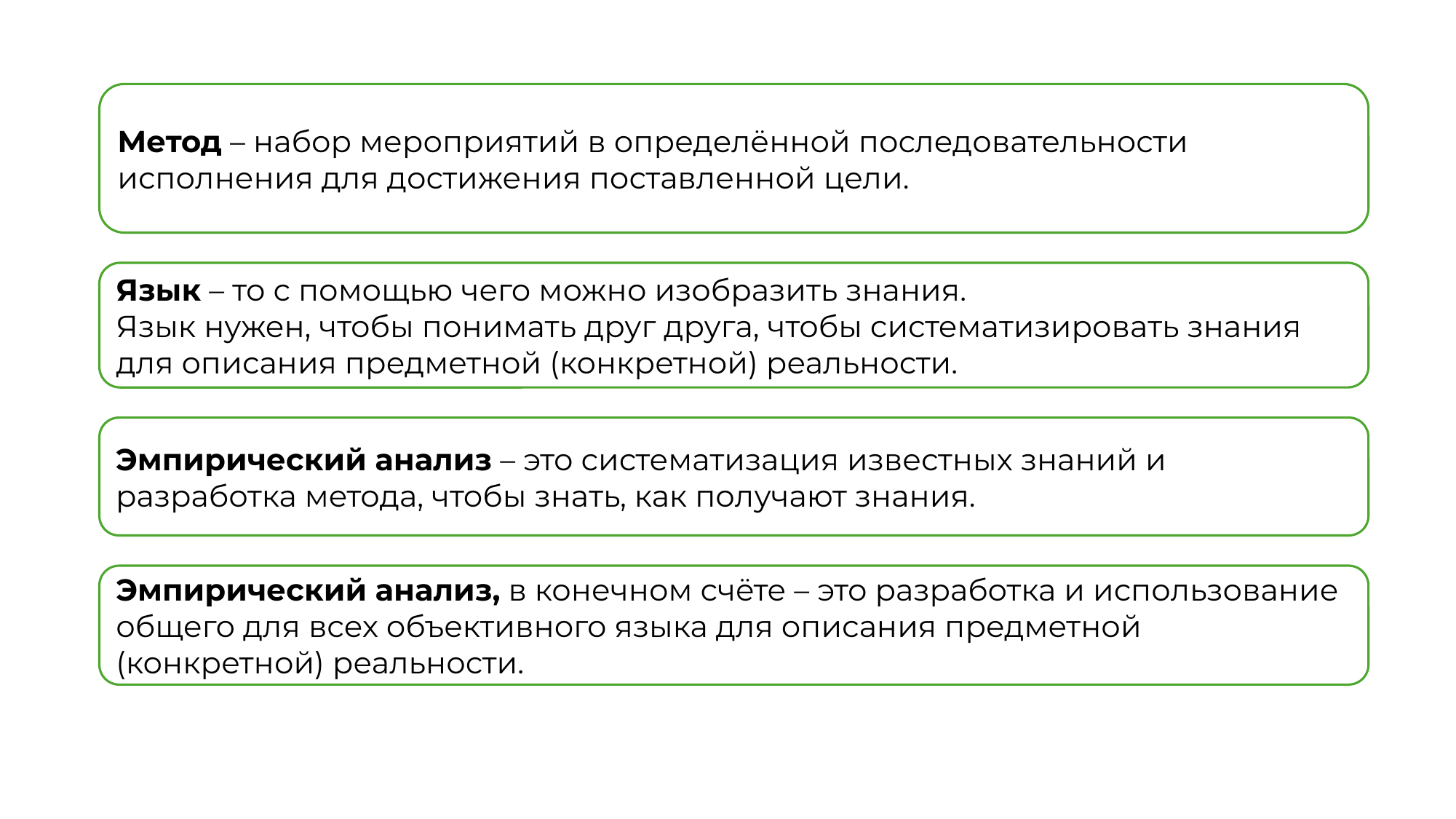

Метод – набор мероприятий в определённой последовательности исполнения для достижения поставленной цели.
Язык – то с помощью чего можно изобразить знания.
Язык нужен, чтобы понимать друг друга, чтобы систематизировать знания для описания предметной (конкретной) реальности.
Эмпирический анализ – это систематизация известных знаний и разработка метода, чтобы знать, как получают знания.
Эмпирический анализ, в конечном счёте – это разработка и использование общего для всех объективного языка для описания предметной (конкретной) реальности.